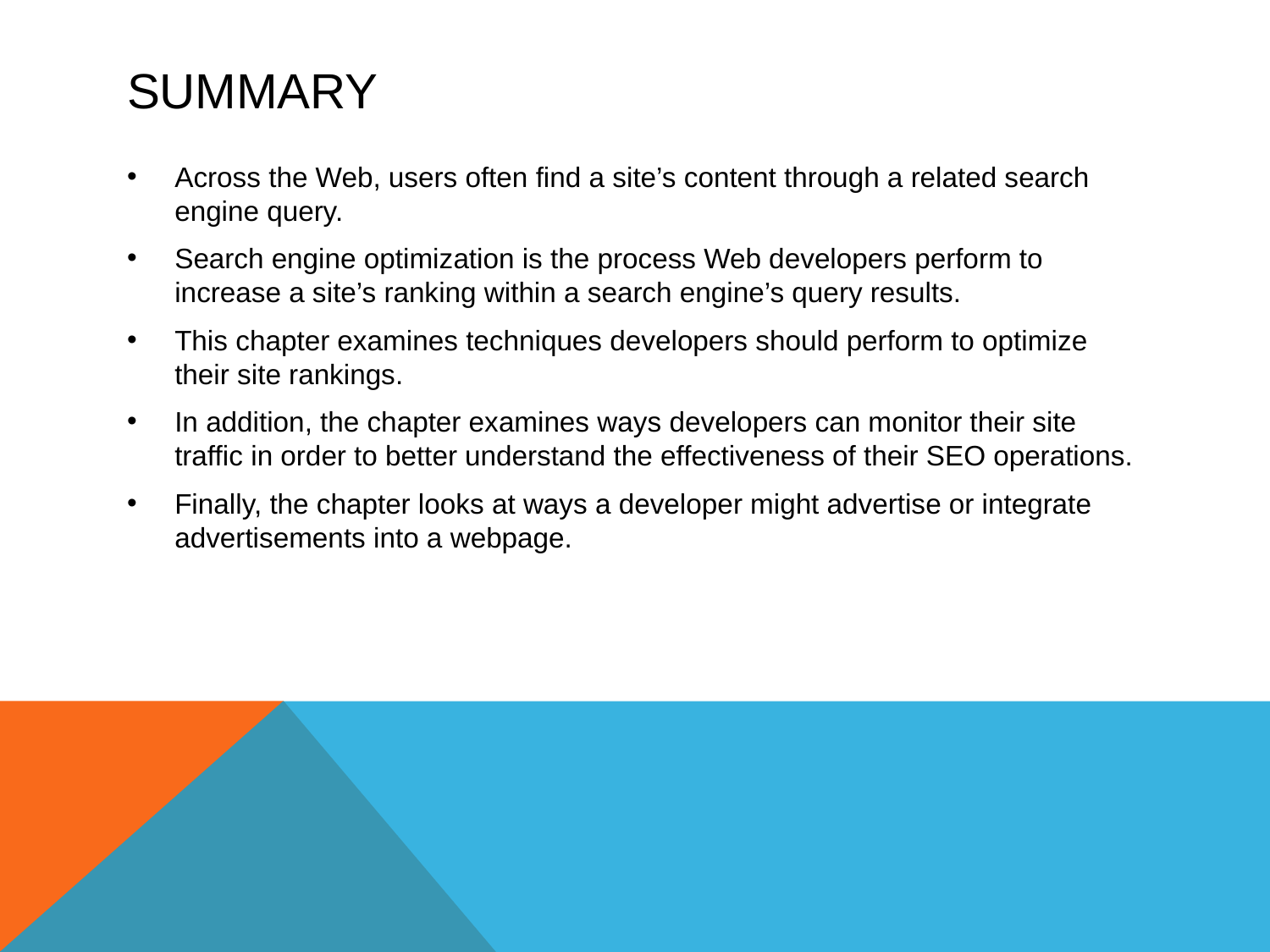

# summary
Across the Web, users often find a site’s content through a related search engine query.
Search engine optimization is the process Web developers perform to increase a site’s ranking within a search engine’s query results.
This chapter examines techniques developers should perform to optimize their site rankings.
In addition, the chapter examines ways developers can monitor their site traffic in order to better understand the effectiveness of their SEO operations.
Finally, the chapter looks at ways a developer might advertise or integrate advertisements into a webpage.